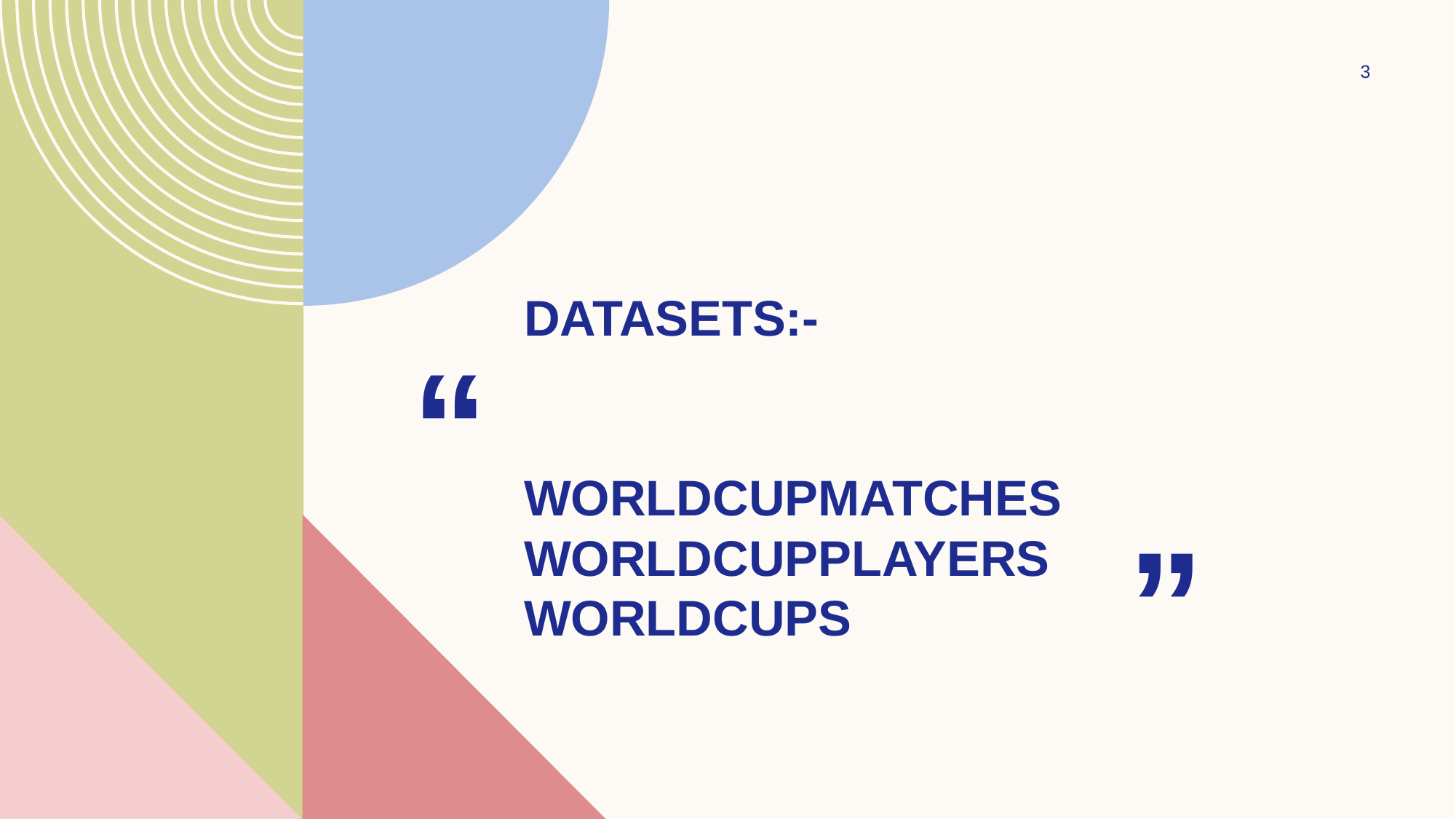

3
# DATASETS:- WorldCupMatches worldcupplayers worldcups
“
”